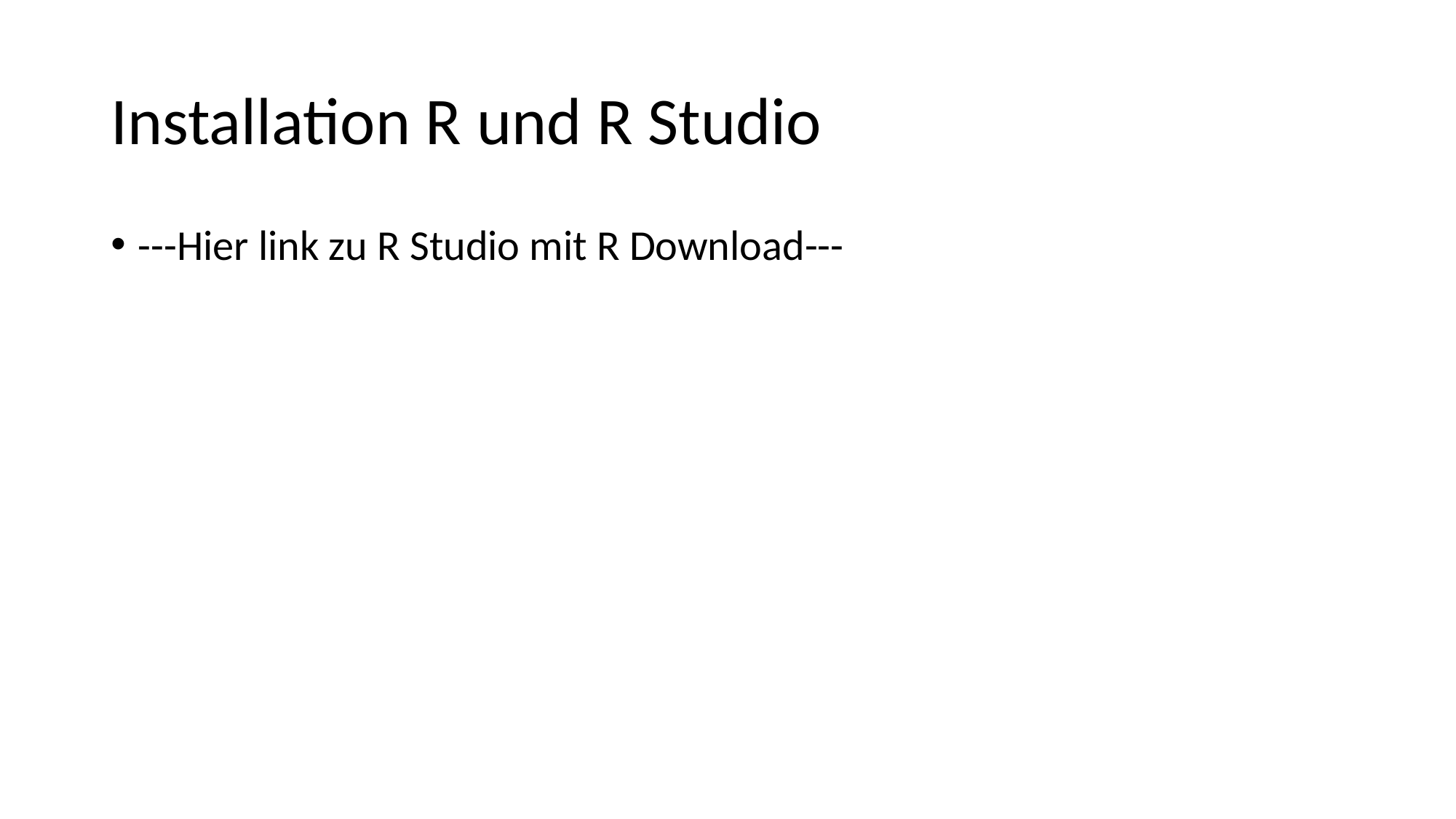

# Installation R und R Studio
---Hier link zu R Studio mit R Download---